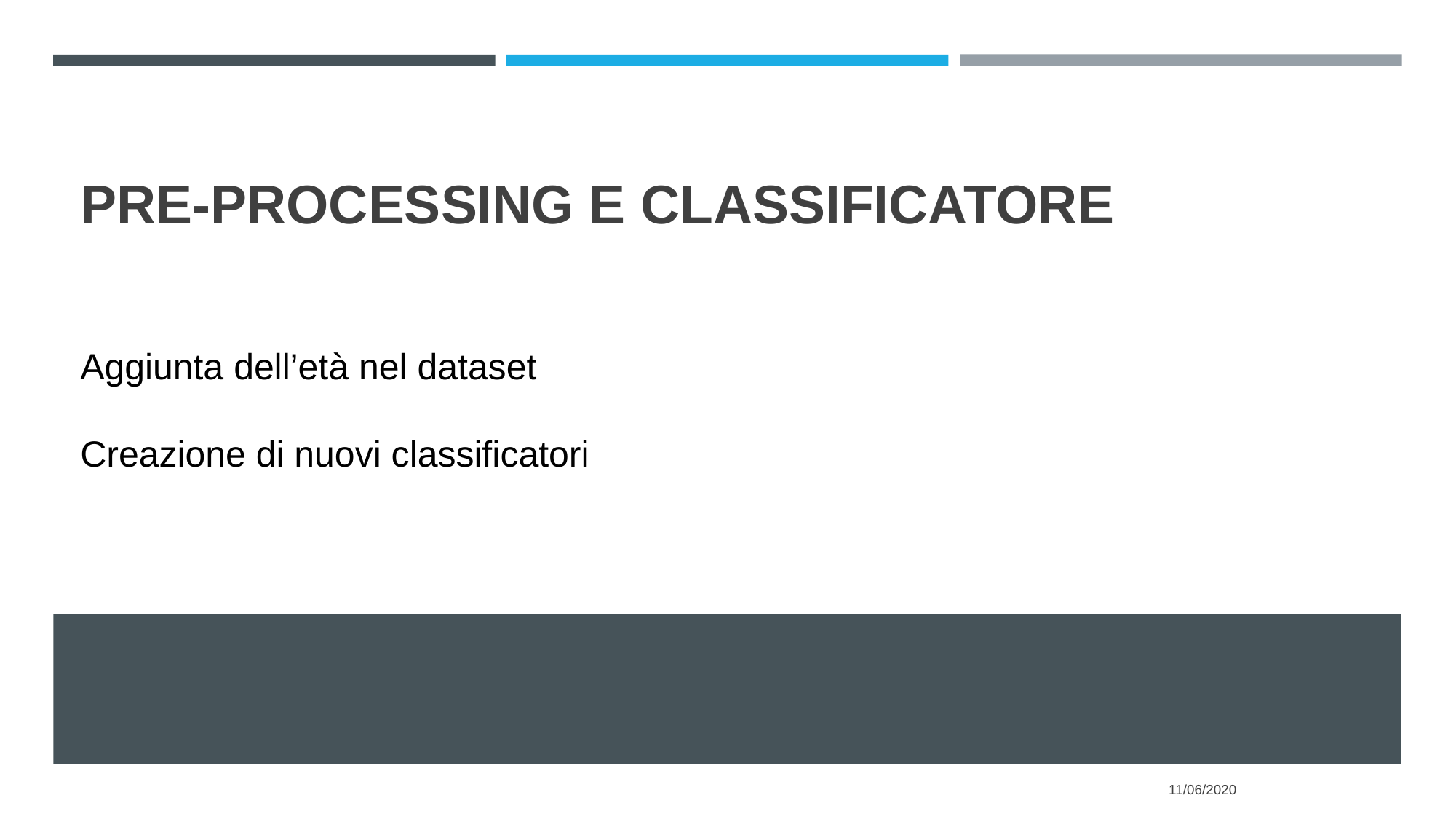

# Pre-processing e classificatore
Aggiunta dell’età nel dataset

Creazione di nuovi classificatori
11/06/2020